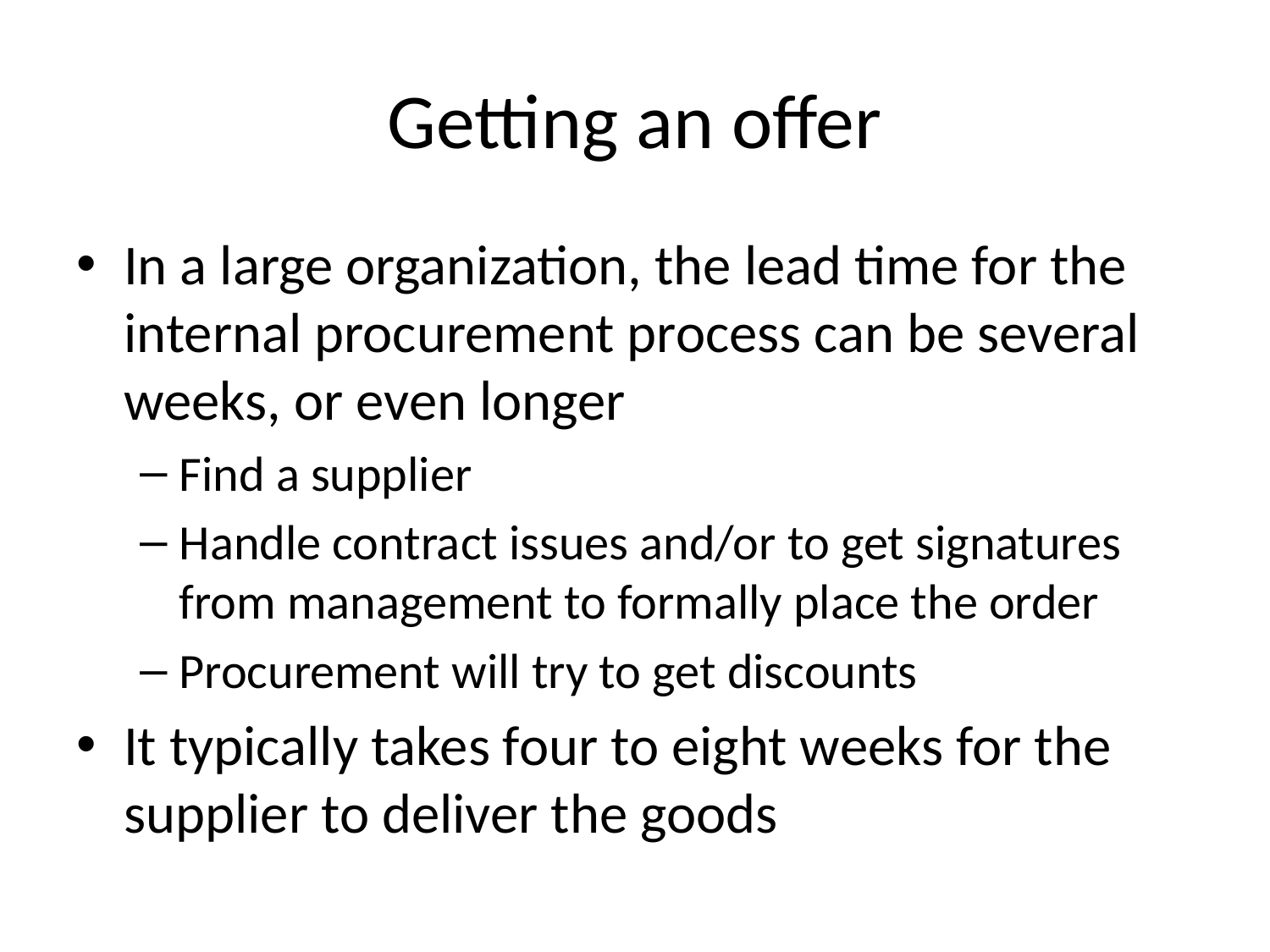

# Getting an offer
In a large organization, the lead time for the internal procurement process can be several weeks, or even longer
Find a supplier
Handle contract issues and/or to get signatures from management to formally place the order
Procurement will try to get discounts
It typically takes four to eight weeks for the supplier to deliver the goods